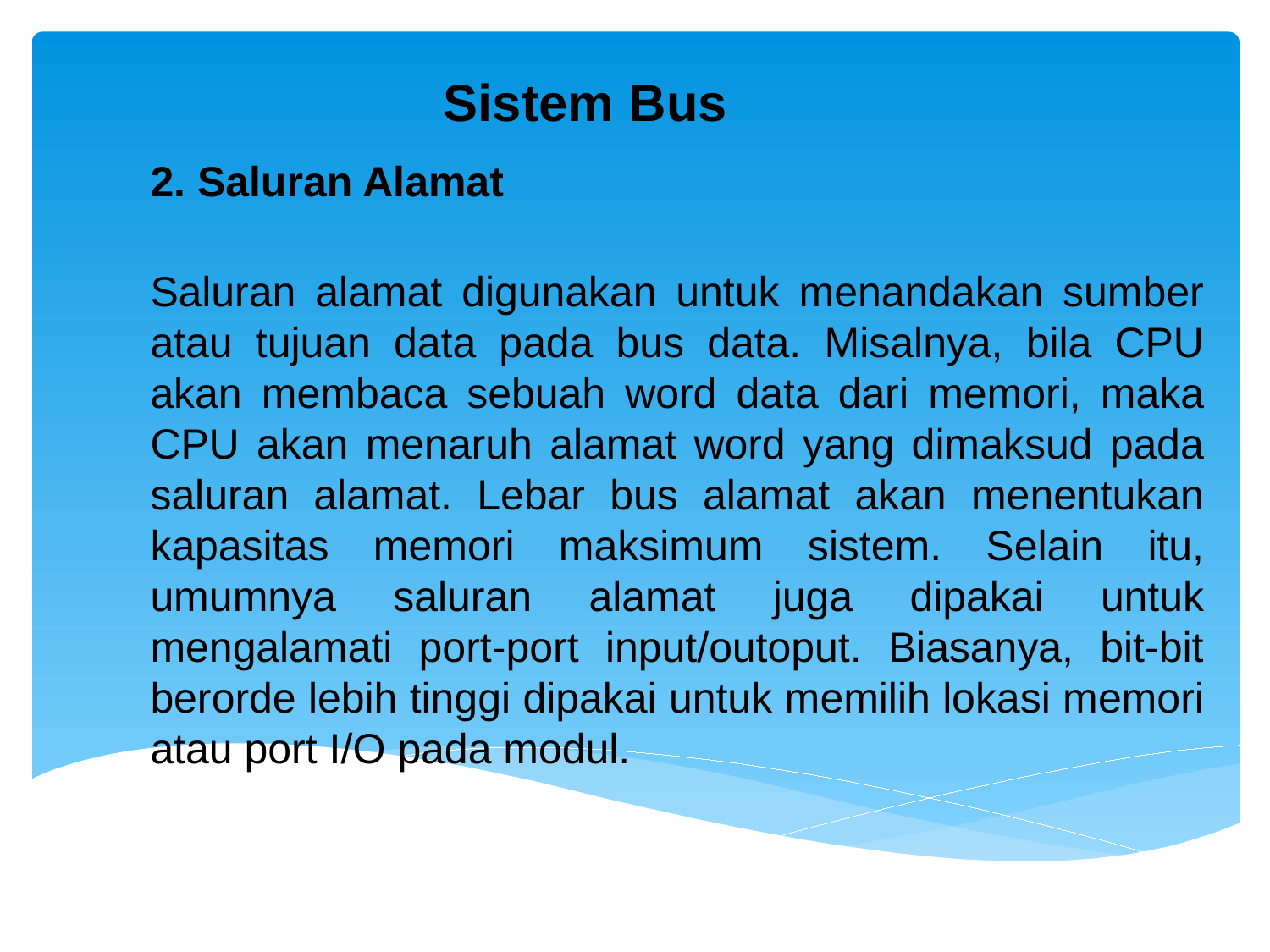

# Sistem Bus
2. Saluran Alamat
Saluran alamat digunakan untuk menandakan sumber atau tujuan data pada bus data. Misalnya, bila CPU akan membaca sebuah word data dari memori, maka CPU akan menaruh alamat word yang dimaksud pada saluran alamat. Lebar bus alamat akan menentukan kapasitas memori maksimum sistem. Selain itu, umumnya saluran alamat juga dipakai untuk mengalamati port-port input/outoput. Biasanya, bit-bit berorde lebih tinggi dipakai untuk memilih lokasi memori atau port I/O pada modul.